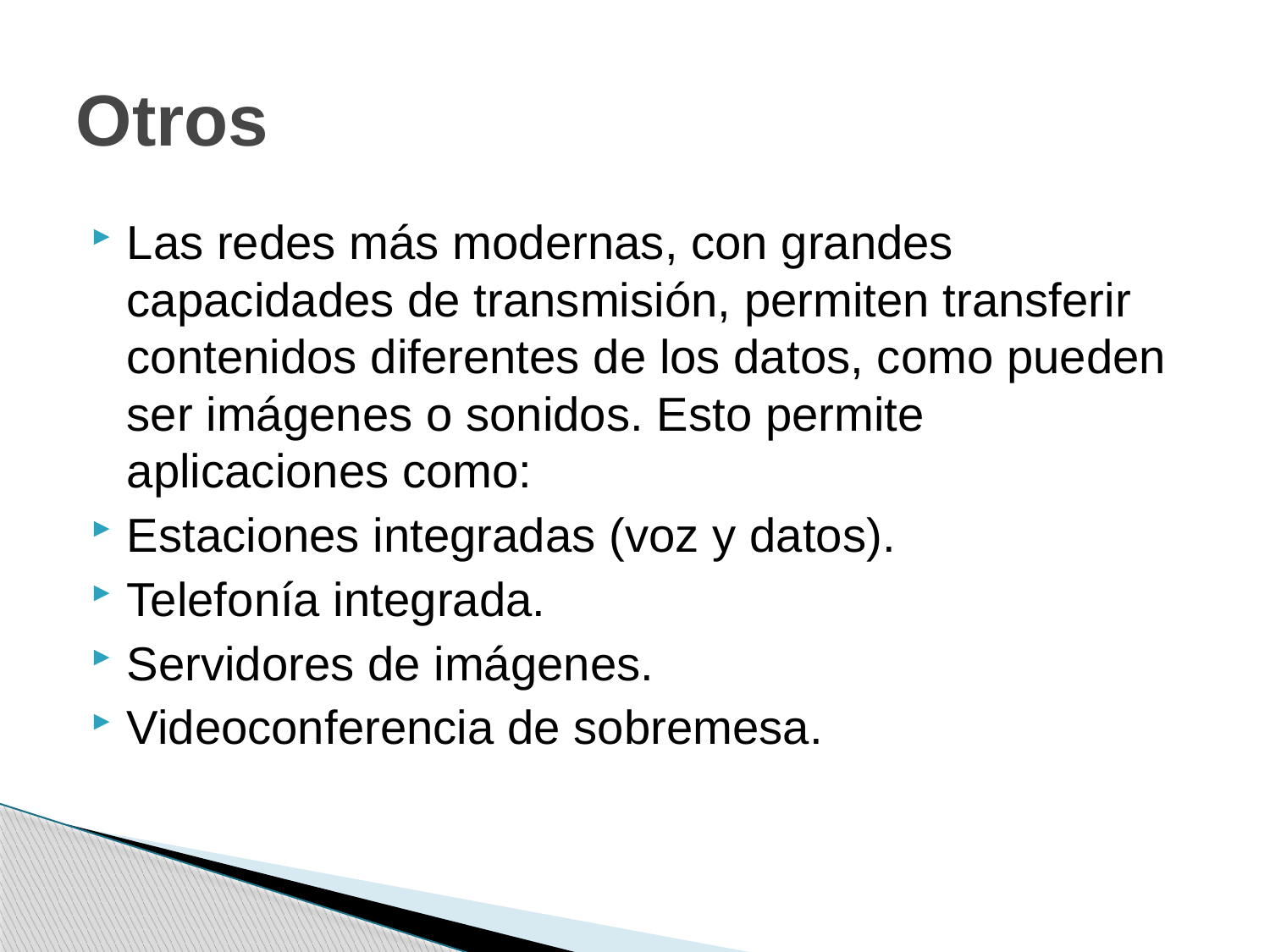

# Otros
Las redes más modernas, con grandes capacidades de transmisión, permiten transferir contenidos diferentes de los datos, como pueden ser imágenes o sonidos. Esto permite aplicaciones como:
Estaciones integradas (voz y datos).
Telefonía integrada.
Servidores de imágenes.
Videoconferencia de sobremesa.